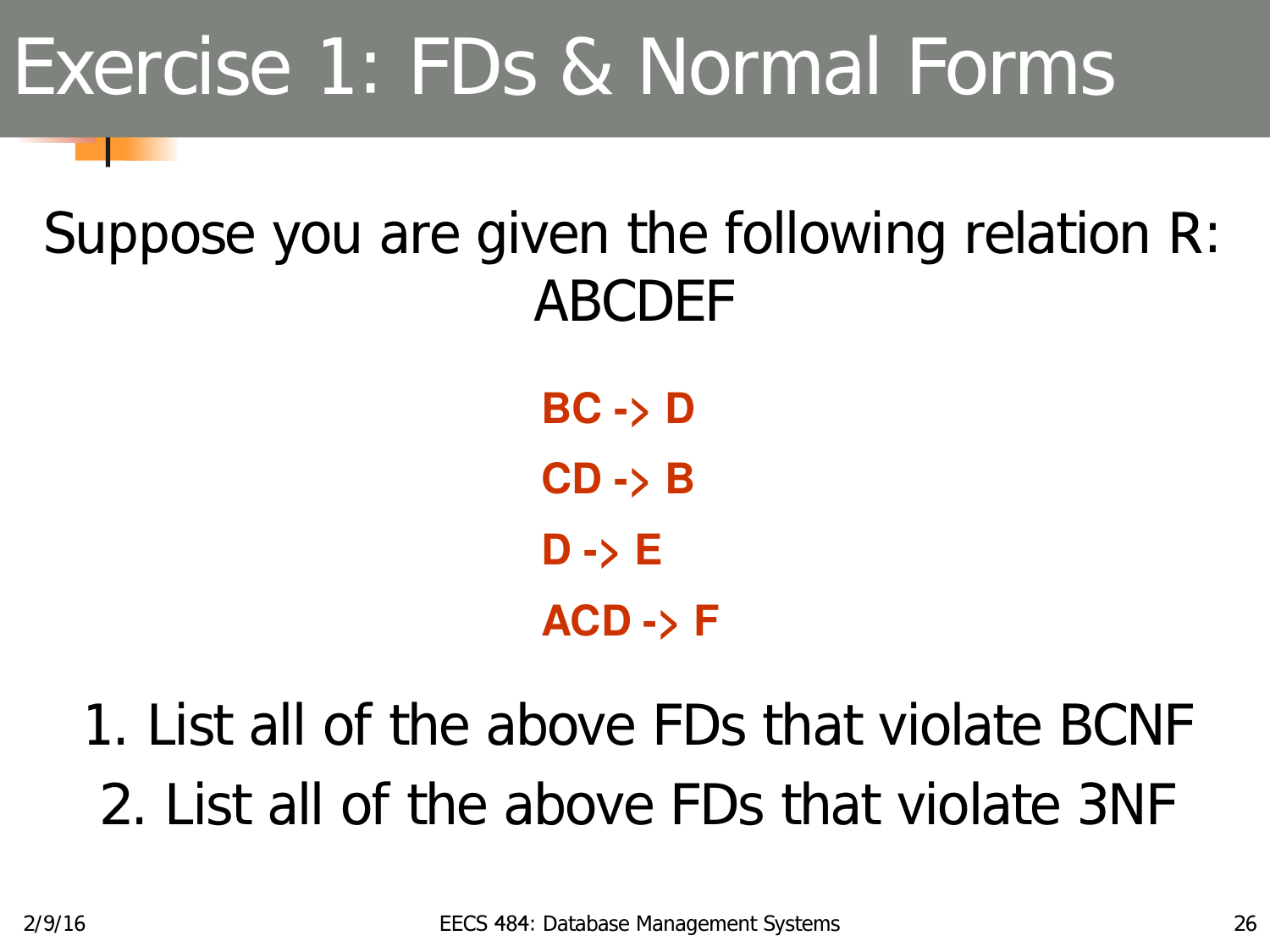

# Exercise 1: FDs & Normal Forms
Suppose you are given the following relation R: ABCDEF

1. List all of the above FDs that violate BCNF
2. List all of the above FDs that violate 3NF
BC -> D
CD -> B
D -> E
ACD -> F
2/9/16
EECS 484: Database Management Systems
26